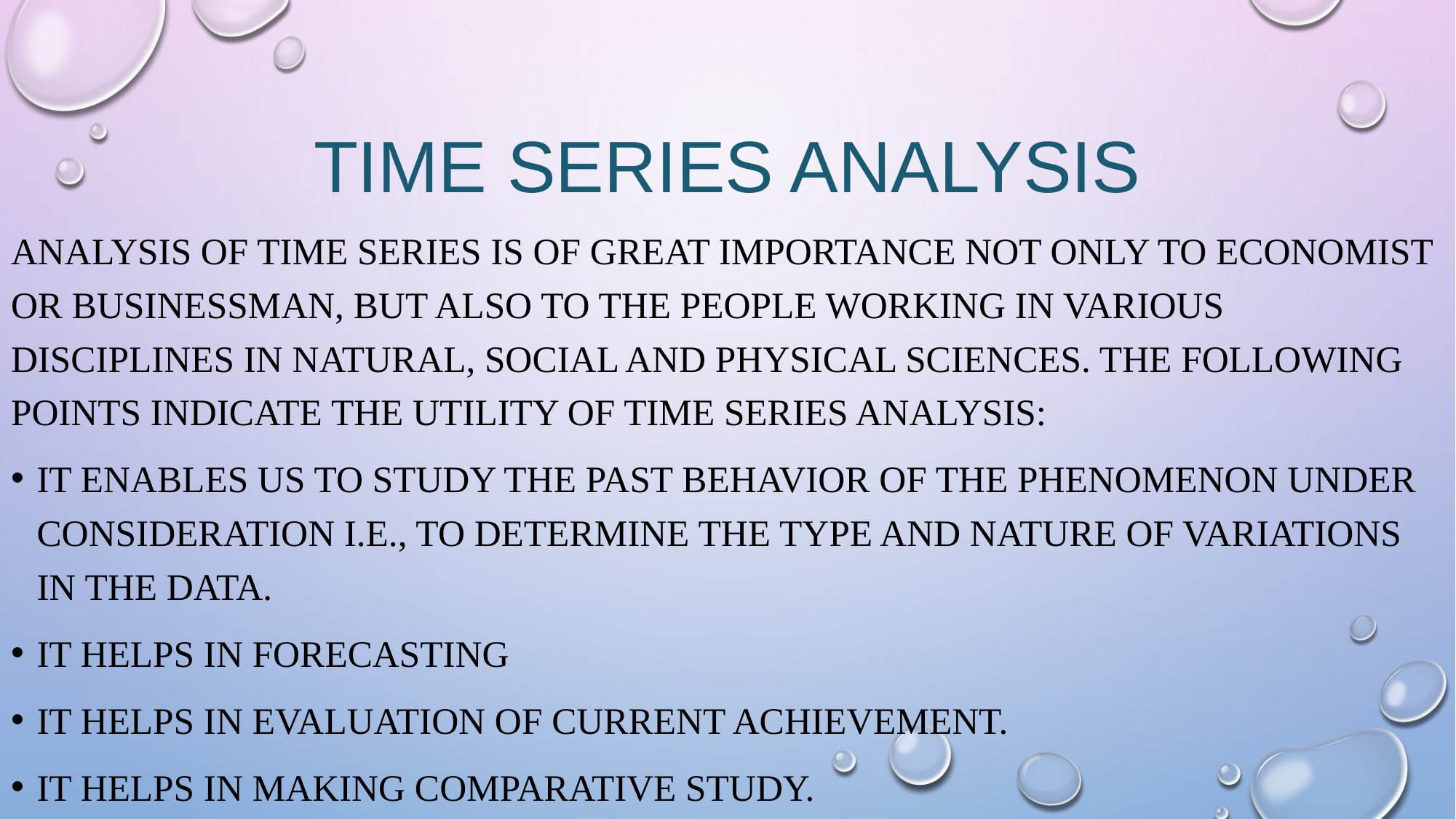

# TIME SERIES ANALYSIS
Analysis of time series is of great importance not only to economist or businessman, but also to the people working in various disciplines in natural, social and physical sciences. The following points indicate the utility of time series analysis:
It enables us to study the past behavior of the phenomenon under consideration i.e., to determine the type and nature of variations in the data.
It helps in forecasting
It helps in evaluation of current achievement.
It helps in making comparative study.